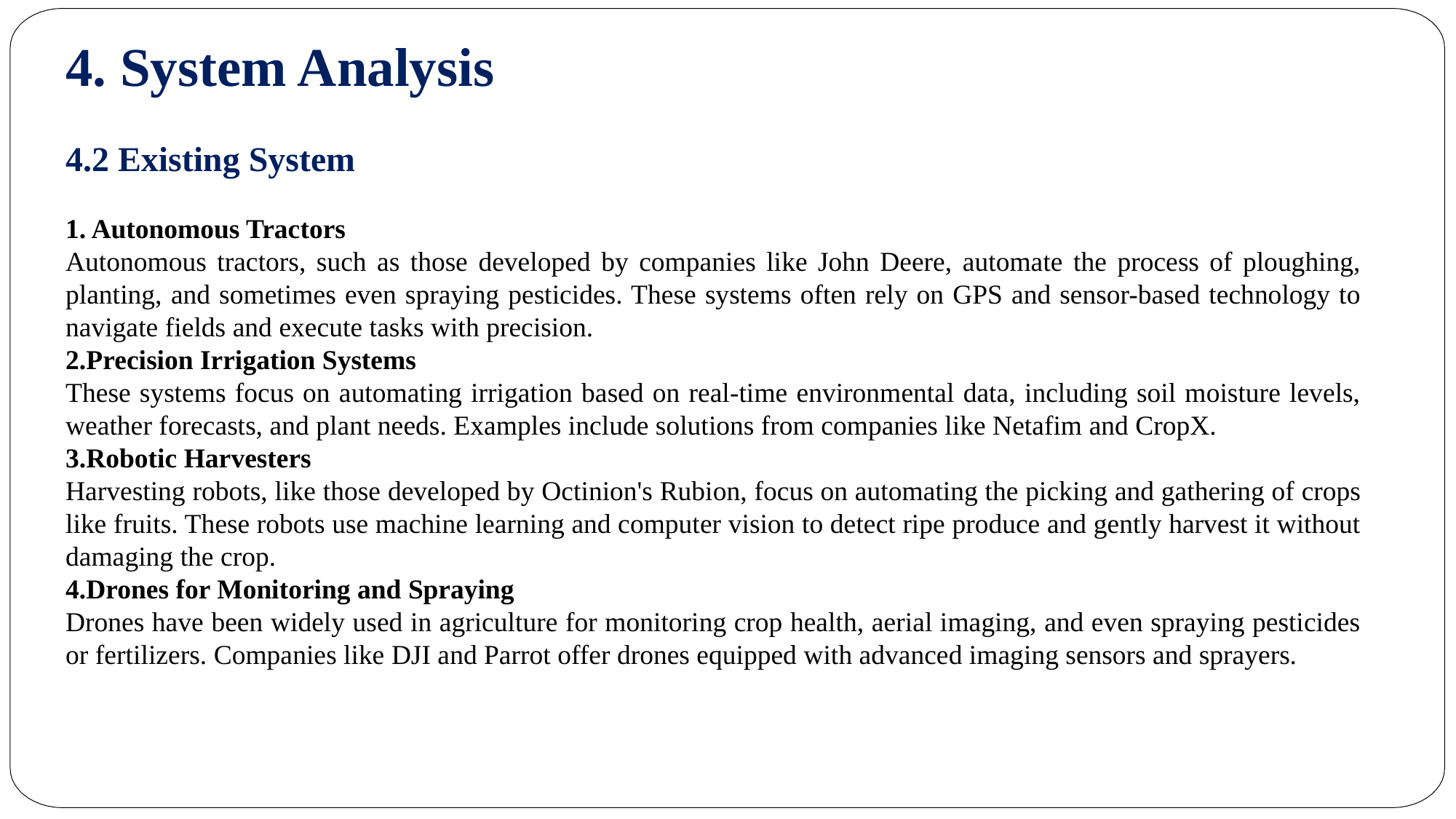

# 4. System Analysis
4.2 Existing System

1. Autonomous Tractors
Autonomous tractors, such as those developed by companies like John Deere, automate the process of ploughing, planting, and sometimes even spraying pesticides. These systems often rely on GPS and sensor-based technology to navigate fields and execute tasks with precision.
2.Precision Irrigation Systems
These systems focus on automating irrigation based on real-time environmental data, including soil moisture levels, weather forecasts, and plant needs. Examples include solutions from companies like Netafim and CropX.
3.Robotic Harvesters
Harvesting robots, like those developed by Octinion's Rubion, focus on automating the picking and gathering of crops like fruits. These robots use machine learning and computer vision to detect ripe produce and gently harvest it without damaging the crop.
4.Drones for Monitoring and Spraying
Drones have been widely used in agriculture for monitoring crop health, aerial imaging, and even spraying pesticides or fertilizers. Companies like DJI and Parrot offer drones equipped with advanced imaging sensors and sprayers.